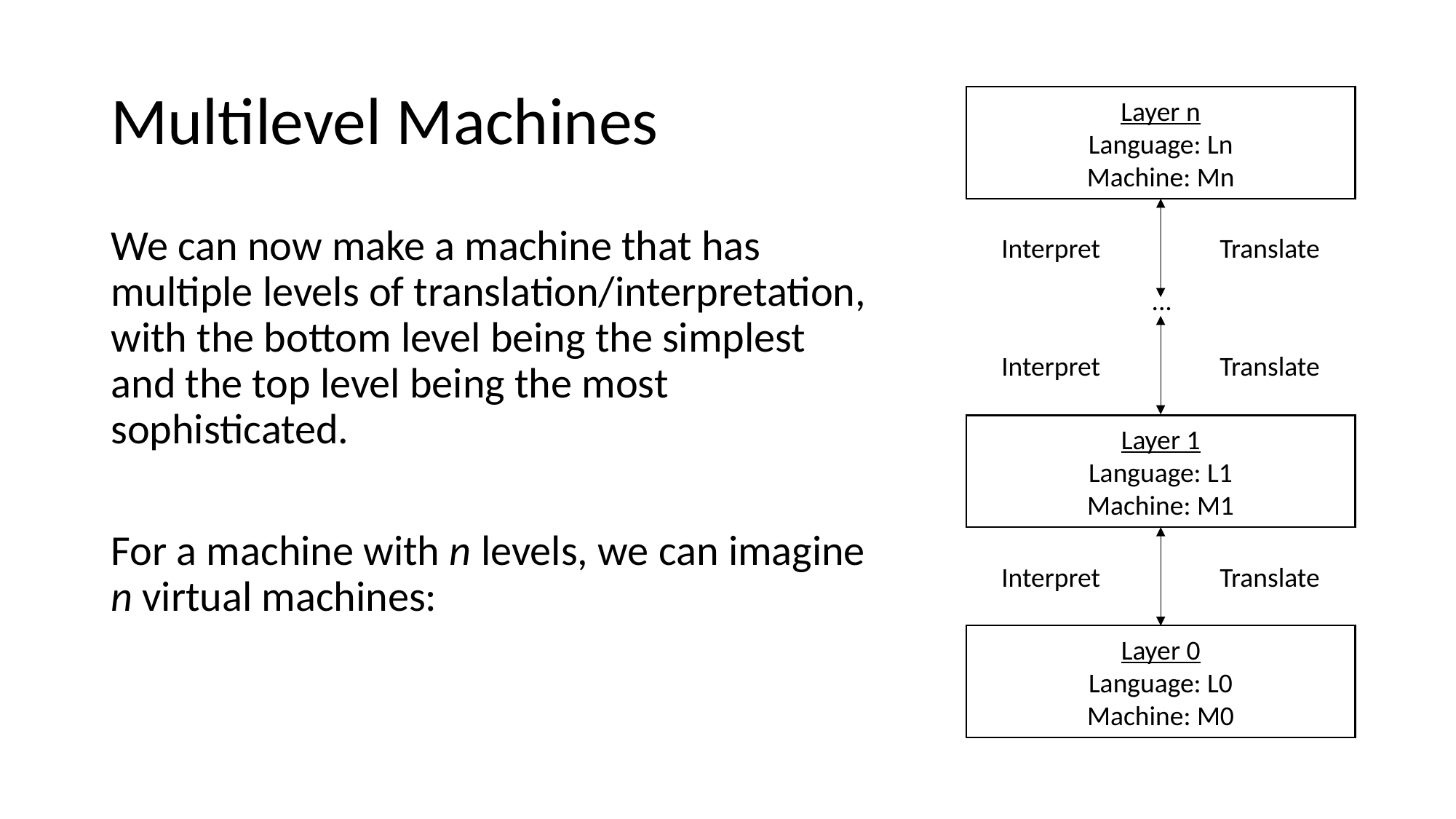

# Multilevel Machines
Layer n
Language: Ln
Machine: Mn
We can now make a machine that has multiple levels of translation/interpretation, with the bottom level being the simplest and the top level being the most sophisticated.

For a machine with n levels, we can imagine n virtual machines:
Interpret		Translate
...
Interpret		Translate
Layer 1
Language: L1
Machine: M1
Interpret		Translate
Layer 0
Language: L0
Machine: M0